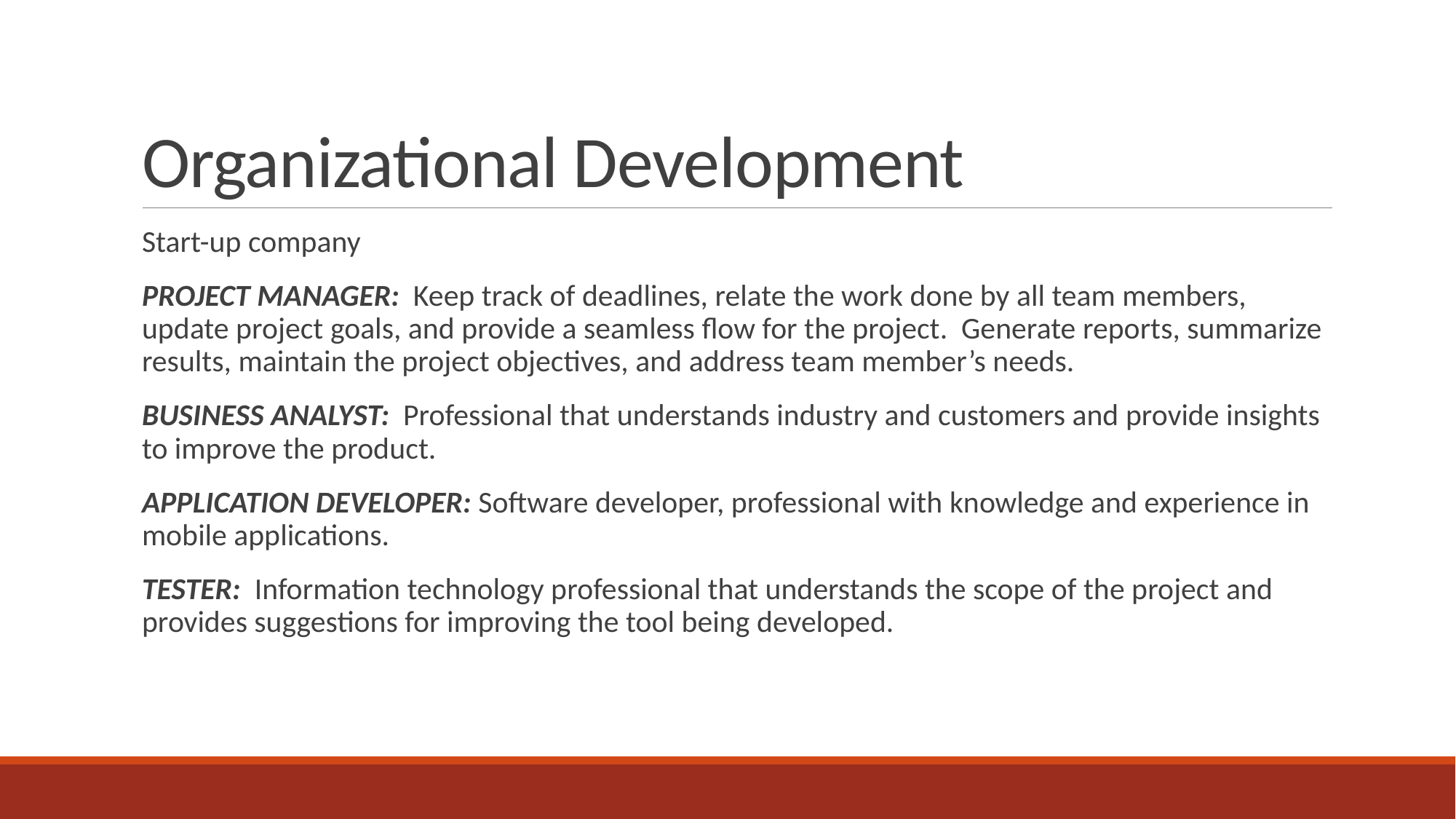

# Organizational Development
Start-up company
Project Manager:  Keep track of deadlines, relate the work done by all team members, update project goals, and provide a seamless flow for the project.  Generate reports, summarize results, maintain the project objectives, and address team member’s needs.
Business Analyst:  Professional that understands industry and customers and provide insights to improve the product.
Application Developer: Software developer, professional with knowledge and experience in mobile applications.
Tester:  Information technology professional that understands the scope of the project and provides suggestions for improving the tool being developed.